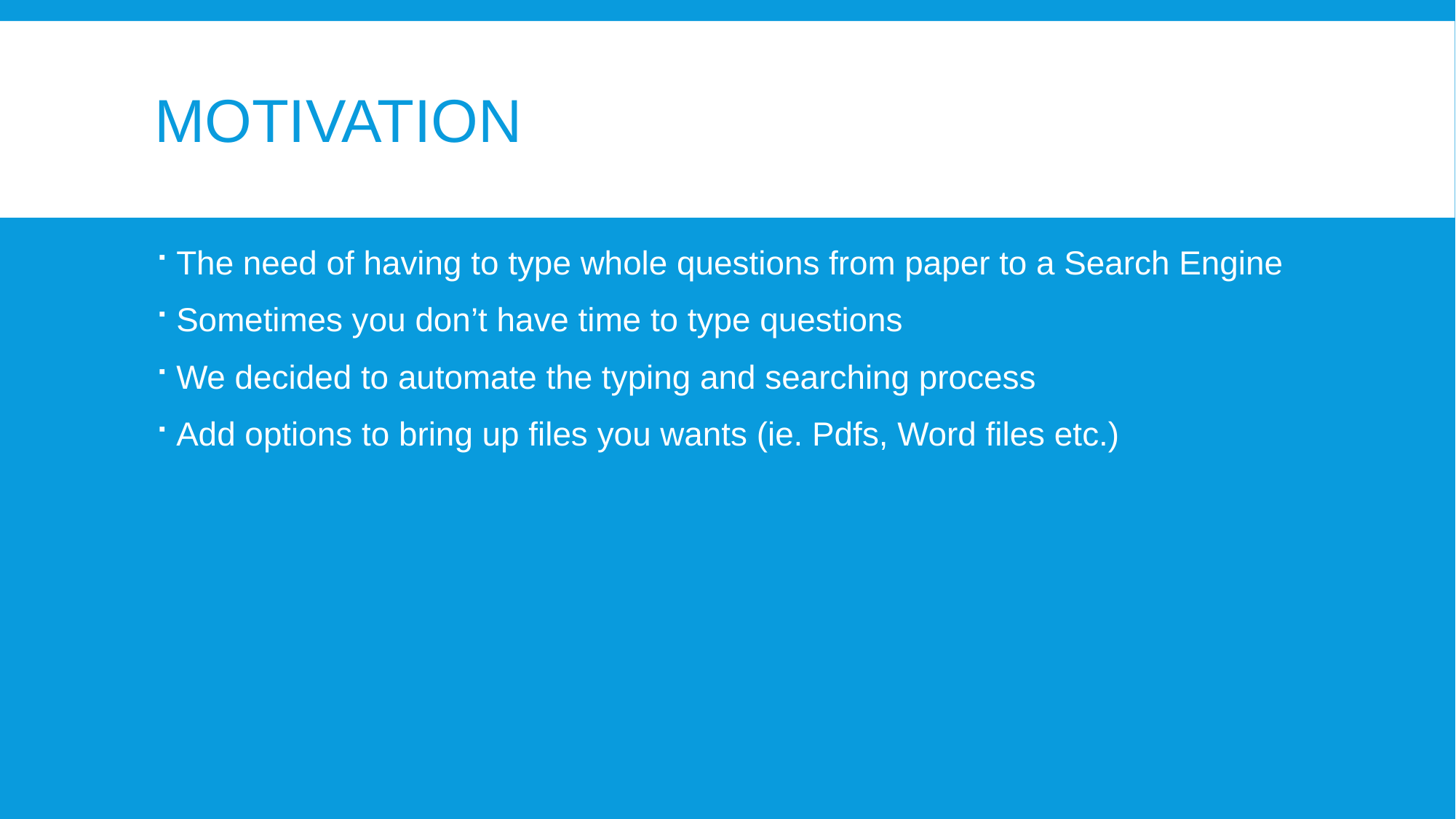

# Motivation
The need of having to type whole questions from paper to a Search Engine
Sometimes you don’t have time to type questions
We decided to automate the typing and searching process
Add options to bring up files you wants (ie. Pdfs, Word files etc.)